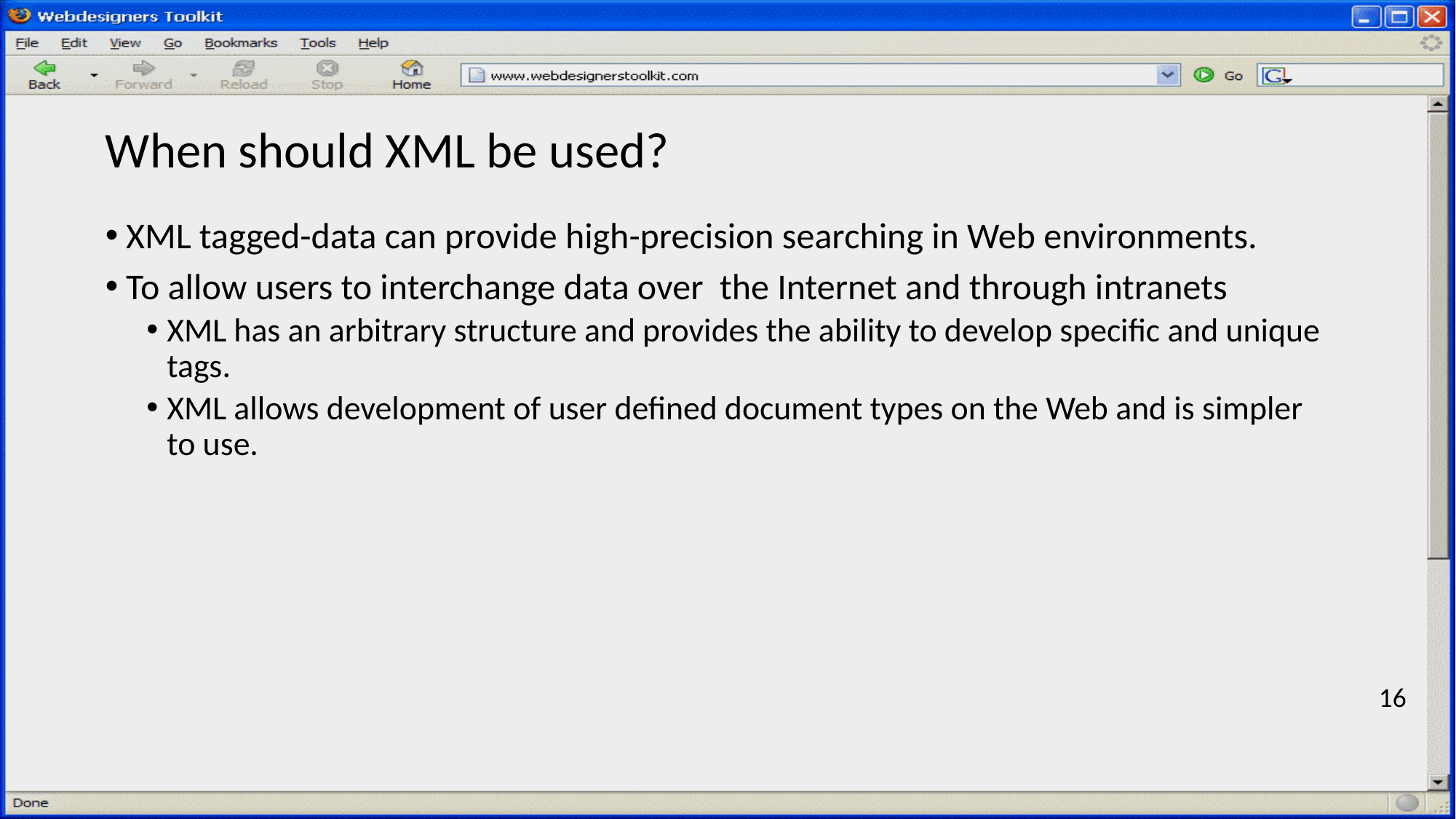

# When should XML be used?
XML tagged-data can provide high-precision searching in Web environments.
To allow users to interchange data over  the Internet and through intranets
XML has an arbitrary structure and provides the ability to develop specific and unique tags.
XML allows development of user defined document types on the Web and is simpler to use.
16